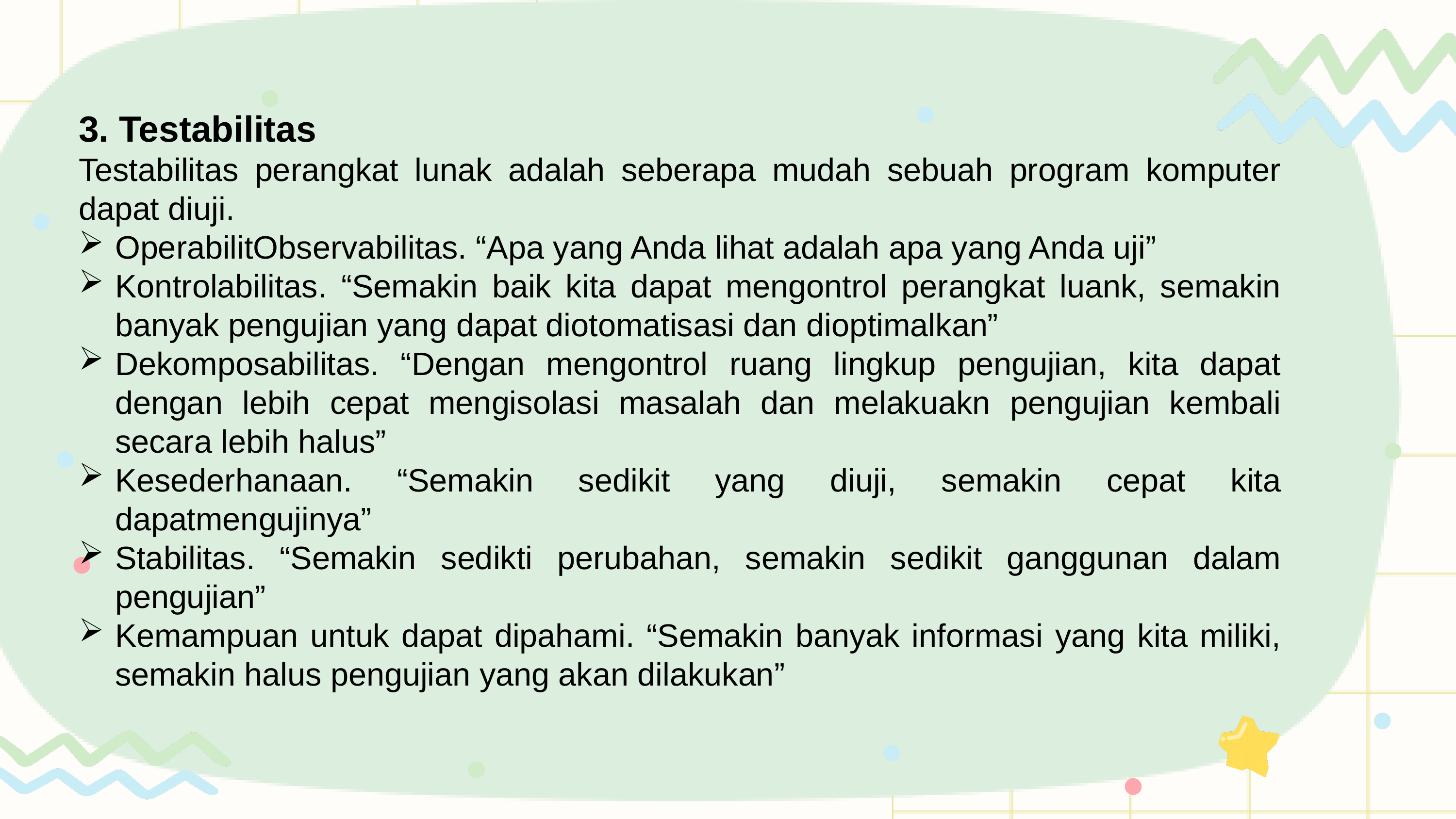

3. Testabilitas
Testabilitas perangkat lunak adalah seberapa mudah sebuah program komputer dapat diuji.
OperabilitObservabilitas. “Apa yang Anda lihat adalah apa yang Anda uji”
Kontrolabilitas. “Semakin baik kita dapat mengontrol perangkat luank, semakin banyak pengujian yang dapat diotomatisasi dan dioptimalkan”
Dekomposabilitas. “Dengan mengontrol ruang lingkup pengujian, kita dapat dengan lebih cepat mengisolasi masalah dan melakuakn pengujian kembali secara lebih halus”
Kesederhanaan. “Semakin sedikit yang diuji, semakin cepat kita dapatmengujinya”
Stabilitas. “Semakin sedikti perubahan, semakin sedikit ganggunan dalam pengujian”
Kemampuan untuk dapat dipahami. “Semakin banyak informasi yang kita miliki, semakin halus pengujian yang akan dilakukan”